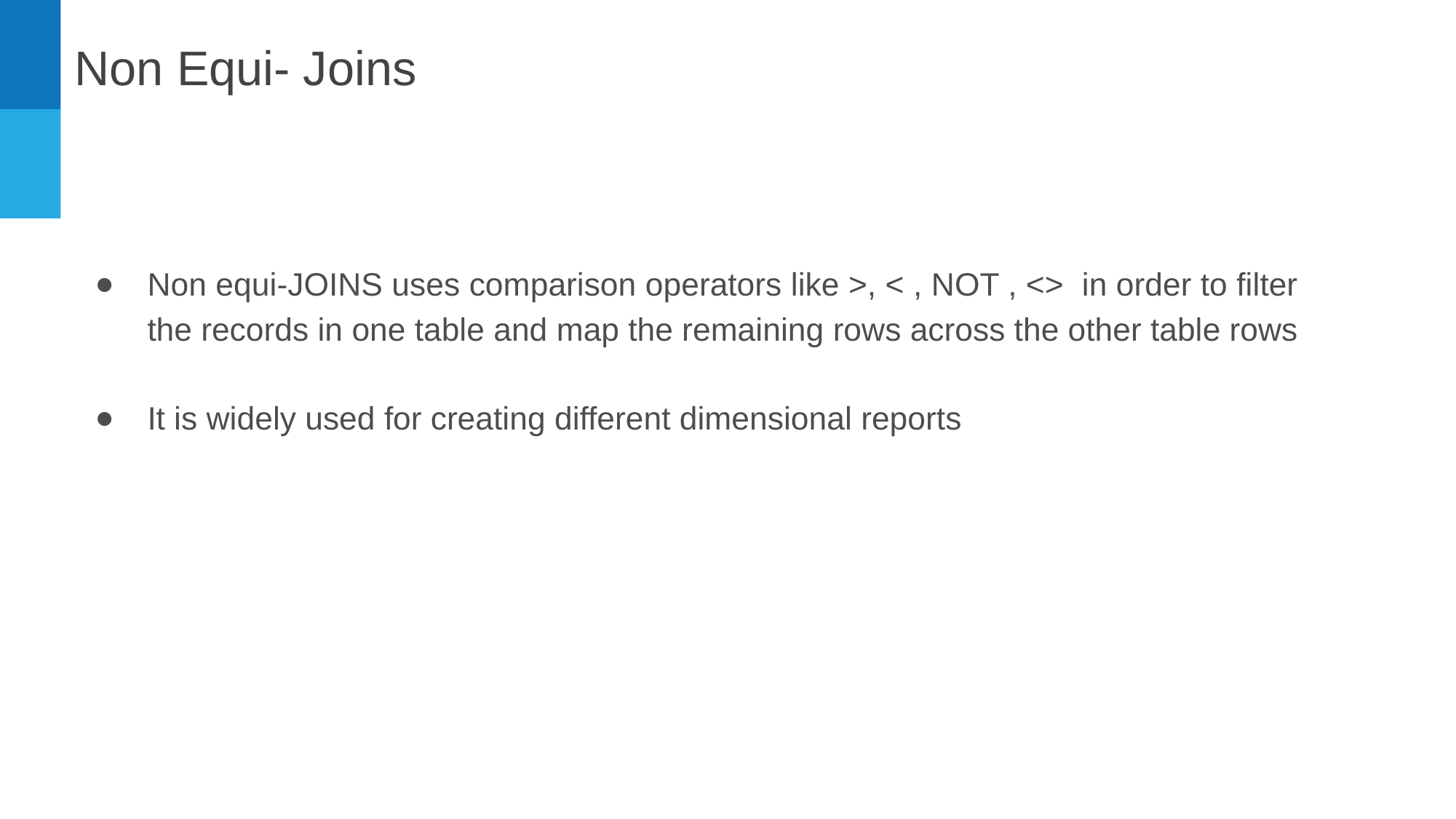

Non Equi- Joins

Non equi-JOINS uses comparison operators like >, < , NOT , <>  in order to filter the records in one table and map the remaining rows across the other table rows

It is widely used for creating different dimensional reports